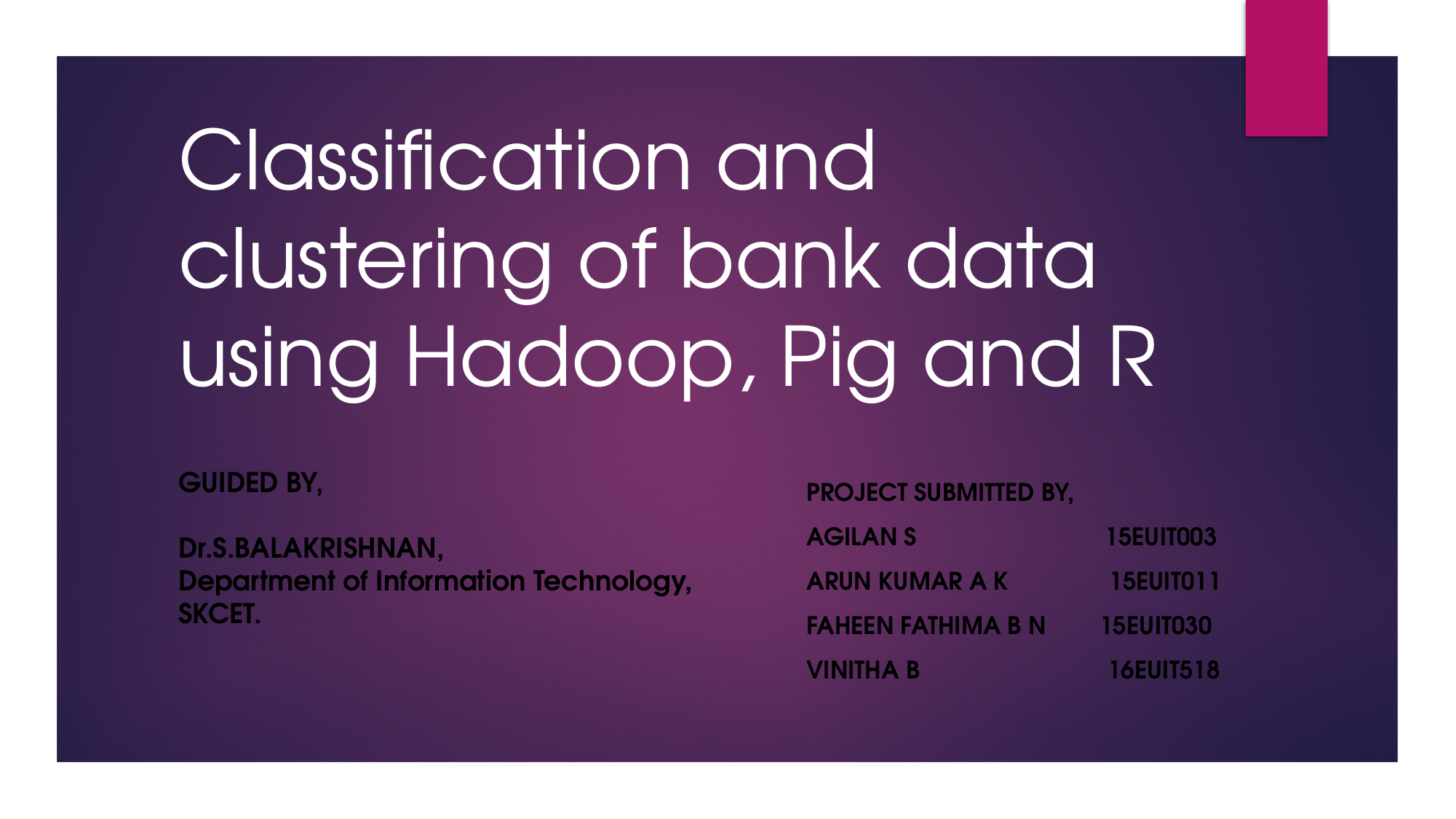

# Classification and clustering of bank data using Hadoop, Pig and R
GUIDED BY,

Dr.S.BALAKRISHNAN,
Department of Information Technology,
SKCET.
PROJECT SUBMITTED BY,
AGILAN S                            15EUIT003
ARUN KUMAR A K               15EUIT011
FAHEEN FATHIMA B N        15EUIT030
VINITHA B                            16EUIT518